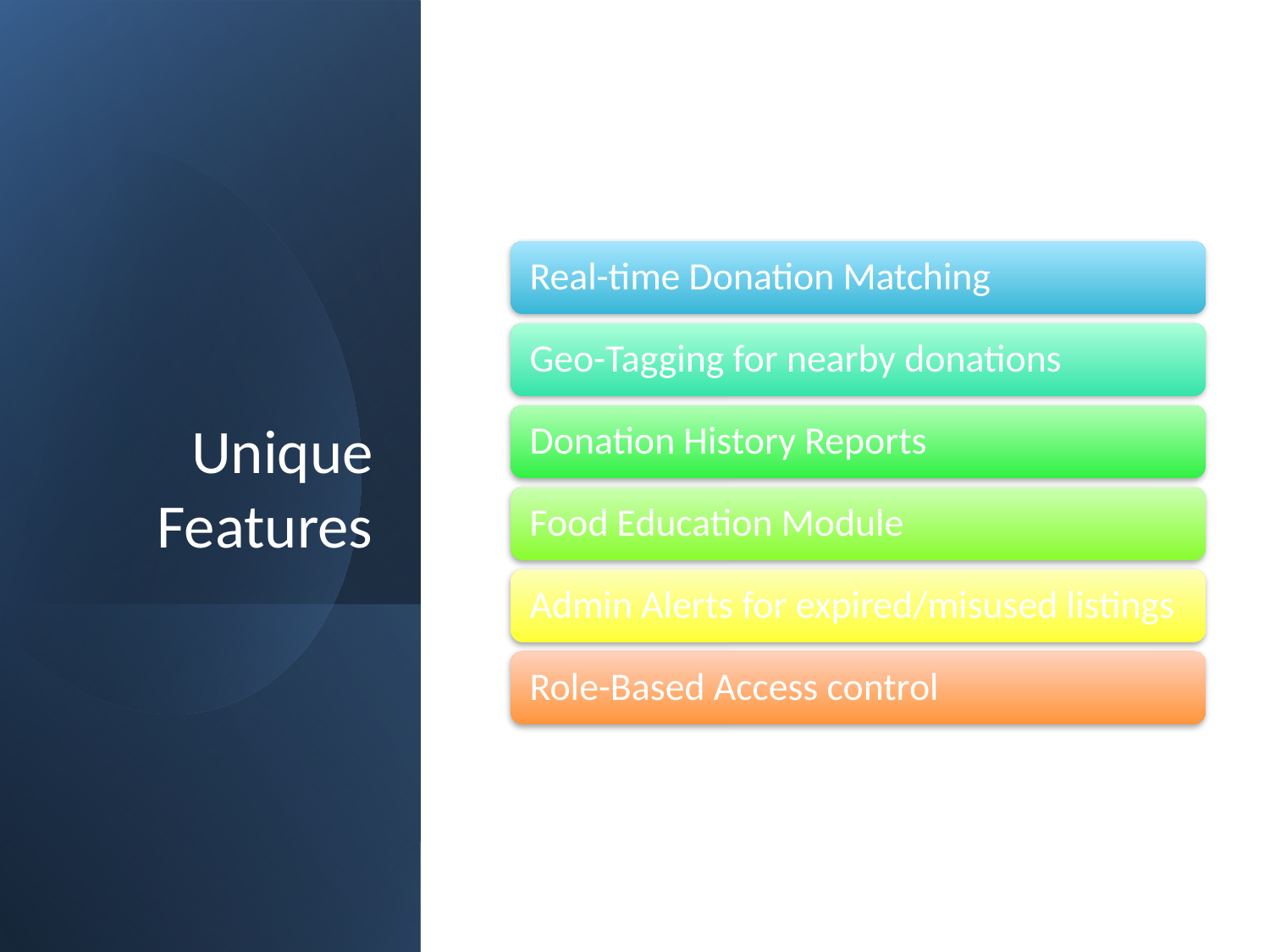

Real-time Donation Matching
Geo-Tagging for nearby donations
Donation History Reports
Food Education Module
Admin Alerts for expired/misused listings
Role-Based Access control

# Unique Features